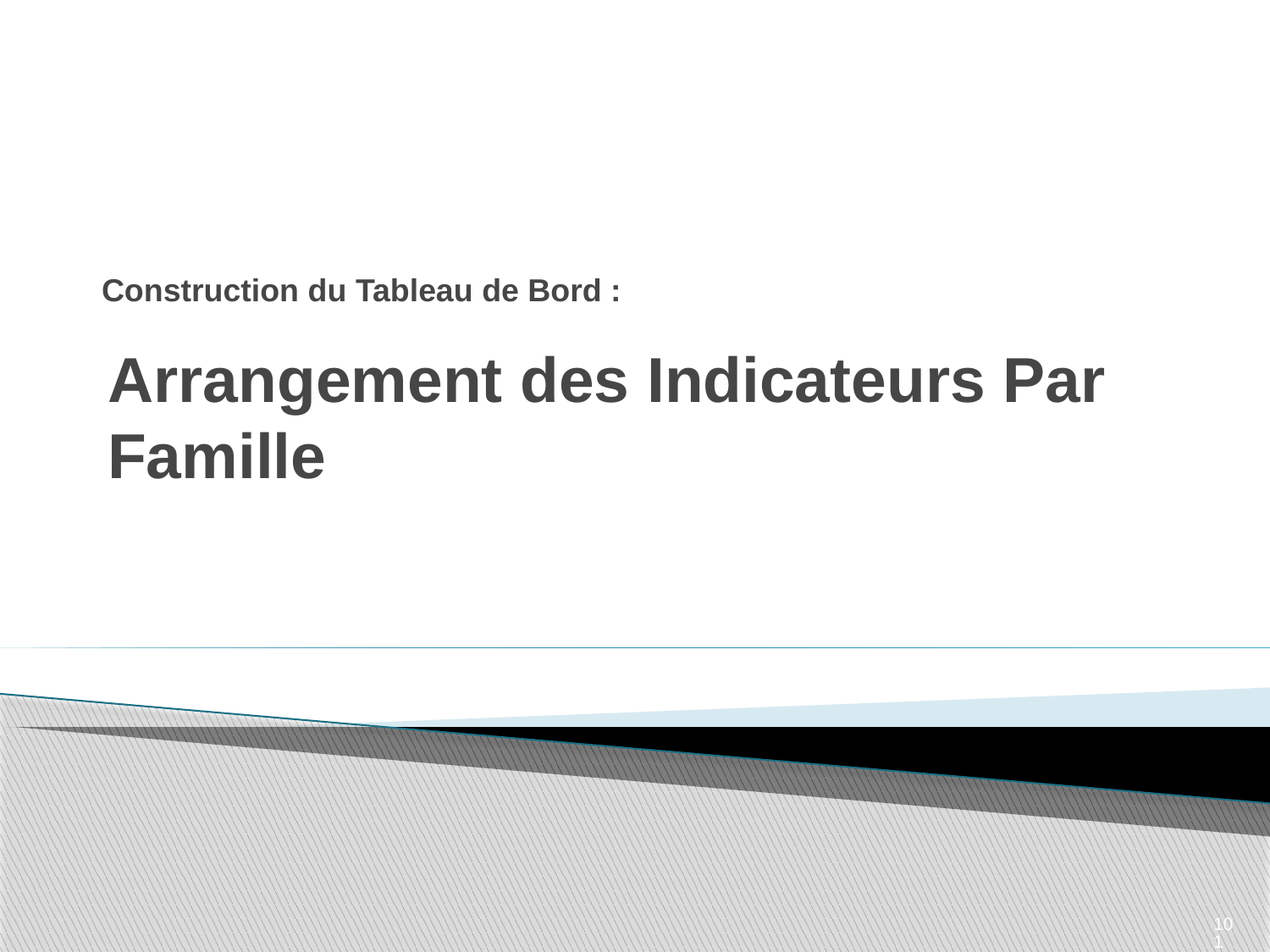

Construction du Tableau de Bord :
# Arrangement des Indicateurs Par Famille
101